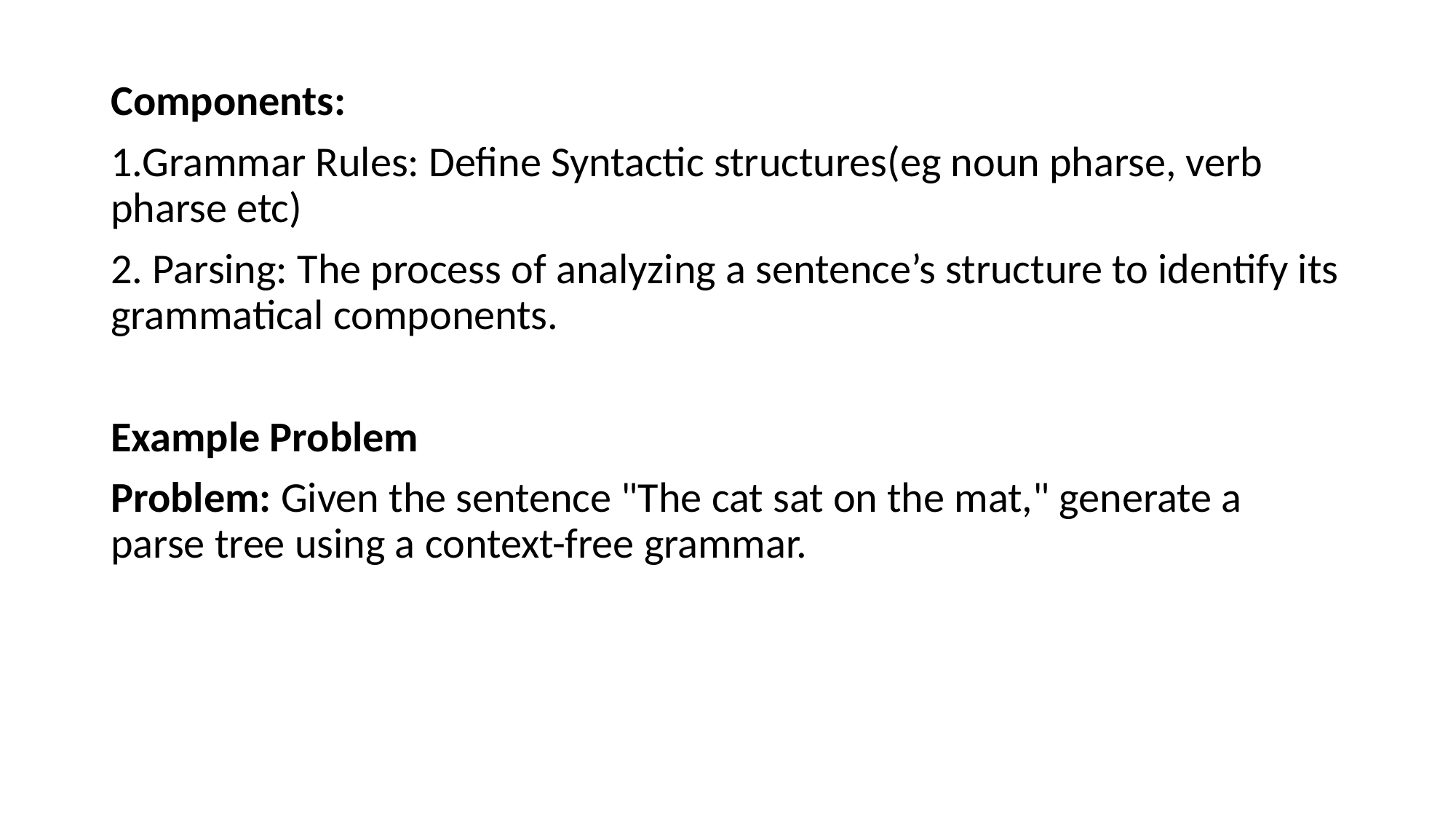

Components:
1.Grammar Rules: Define Syntactic structures(eg noun pharse, verb pharse etc)
2. Parsing: The process of analyzing a sentence’s structure to identify its grammatical components.

Example Problem
Problem: Given the sentence "The cat sat on the mat," generate a parse tree using a context-free grammar.